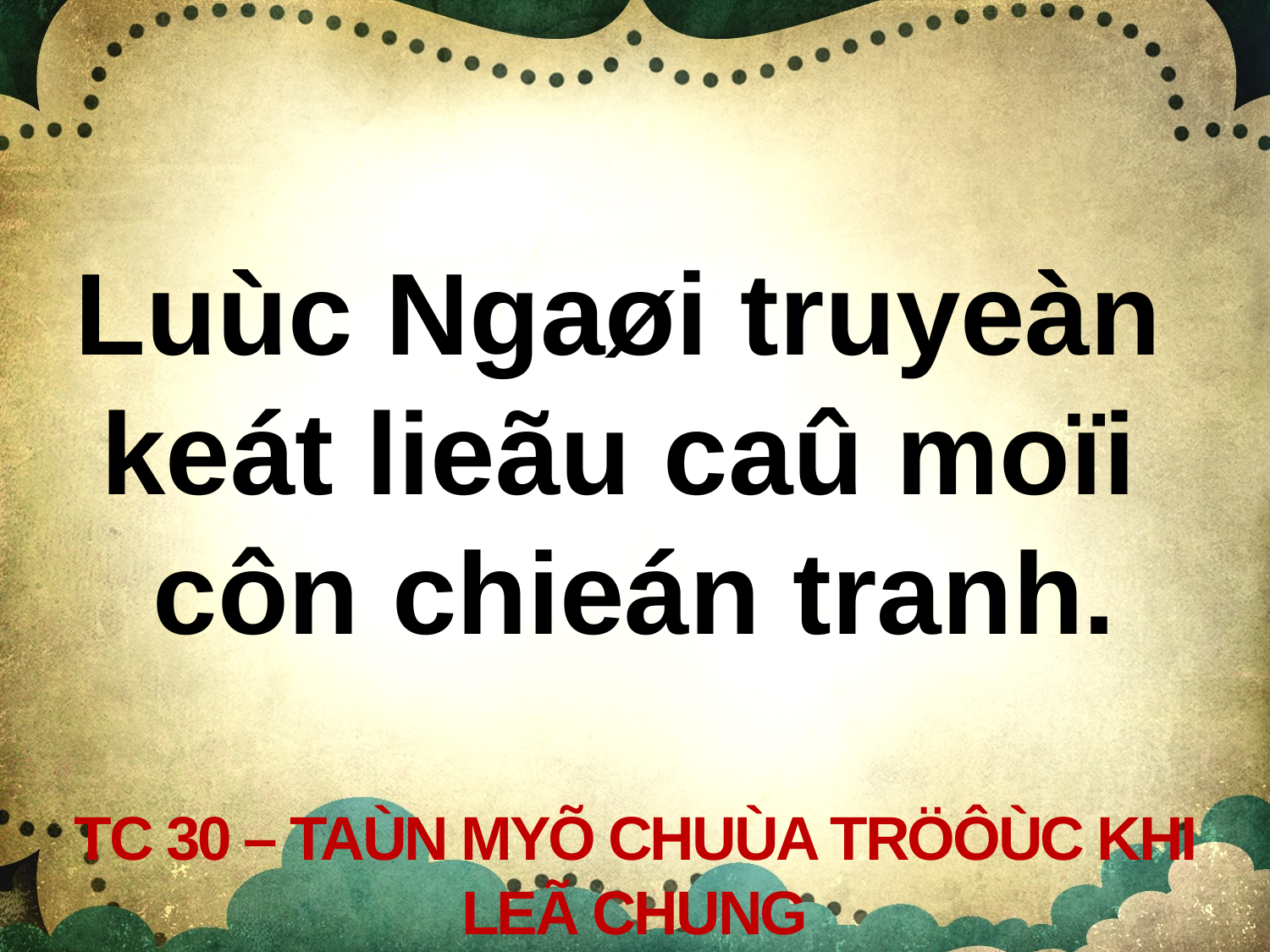

Luùc Ngaøi truyeàn
keát lieãu caû moïi
côn chieán tranh.
TC 30 – TAÙN MYÕ CHUÙA TRÖÔÙC KHI LEÃ CHUNG